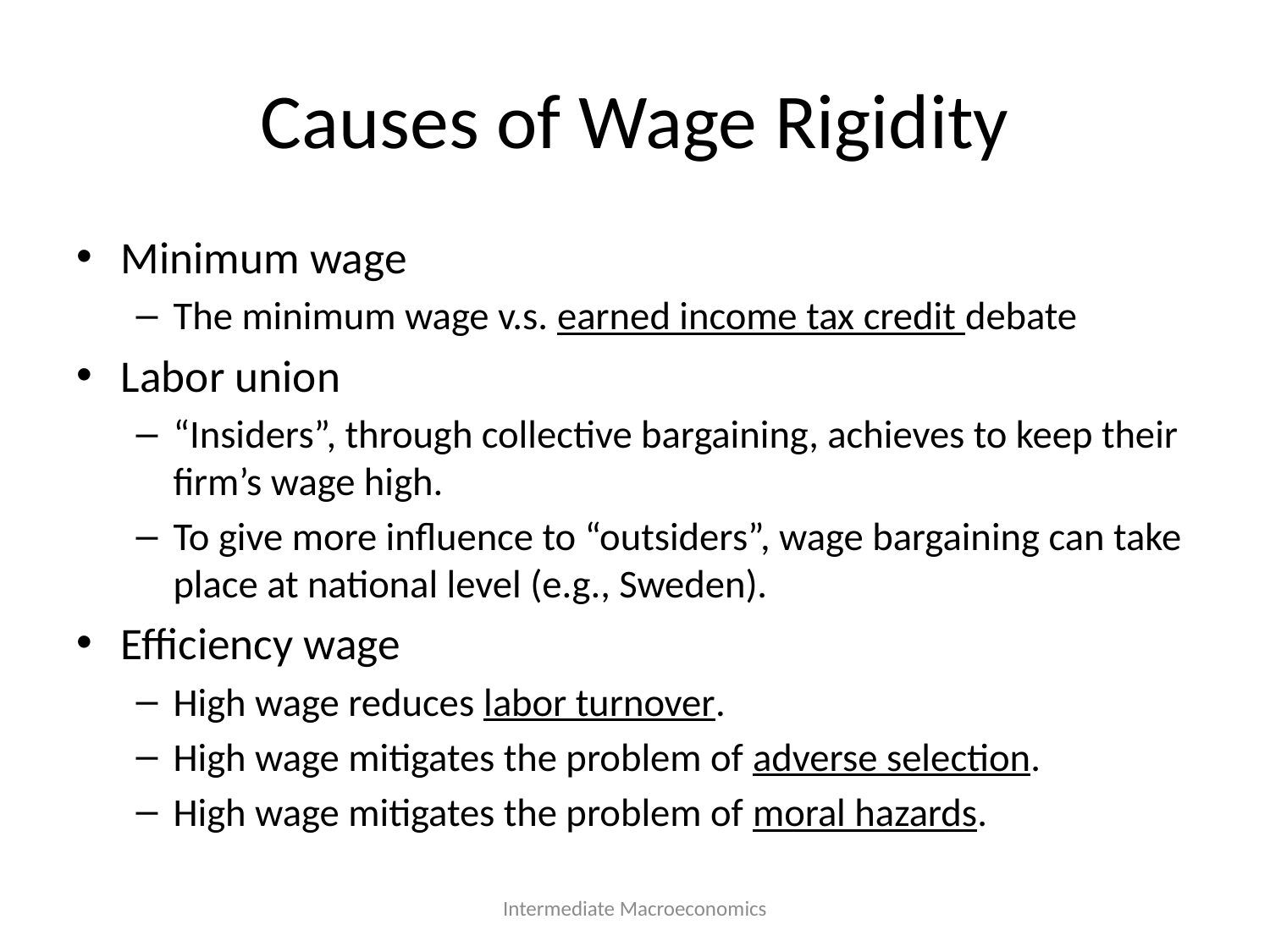

# Causes of Wage Rigidity
Minimum wage
The minimum wage v.s. earned income tax credit debate
Labor union
“Insiders”, through collective bargaining, achieves to keep their firm’s wage high.
To give more influence to “outsiders”, wage bargaining can take place at national level (e.g., Sweden).
Efficiency wage
High wage reduces labor turnover.
High wage mitigates the problem of adverse selection.
High wage mitigates the problem of moral hazards.

Intermediate Macroeconomics